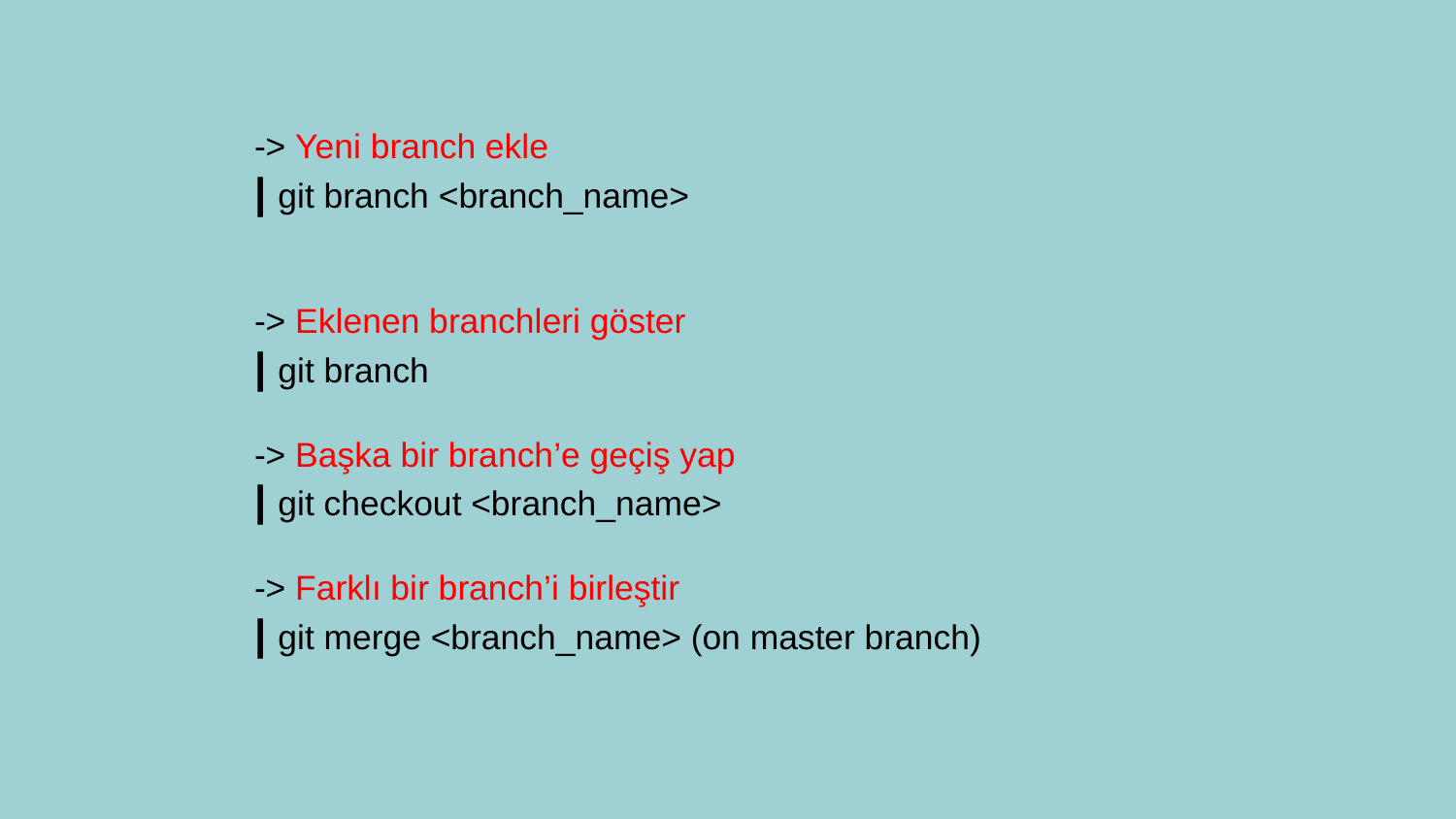

-> Yeni branch ekle
| git branch <branch_name>

-> Eklenen branchleri göster
| git branch

-> Başka bir branch’e geçiş yap
| git checkout <branch_name>

-> Farklı bir branch’i birleştir
| git merge <branch_name> (on master branch)